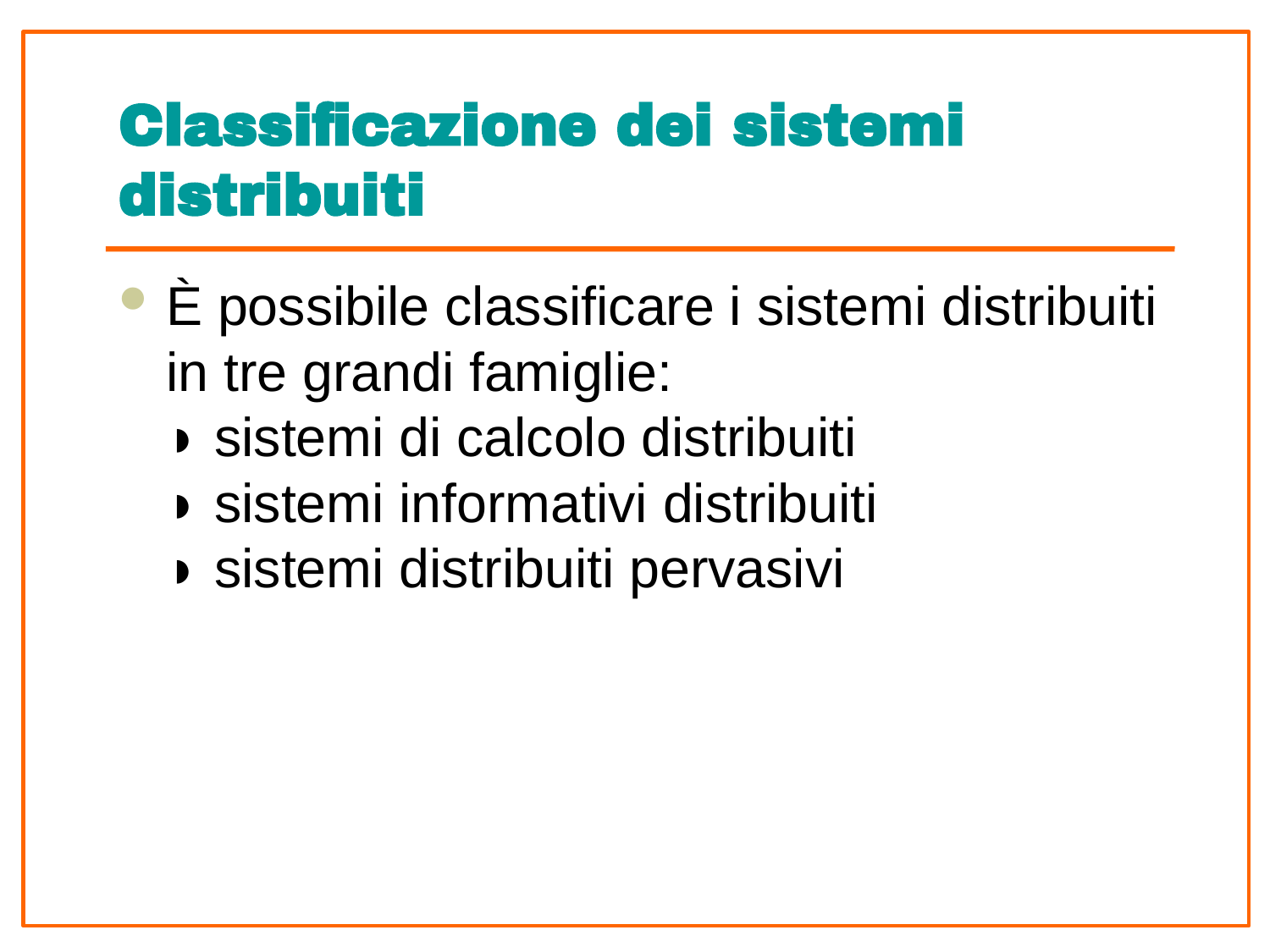

# Classificazione dei sistemi distribuiti
È possibile classificare i sistemi distribuiti in tre grandi famiglie:
◗ sistemi di calcolo distribuiti
◗ sistemi informativi distribuiti
◗ sistemi distribuiti pervasivi